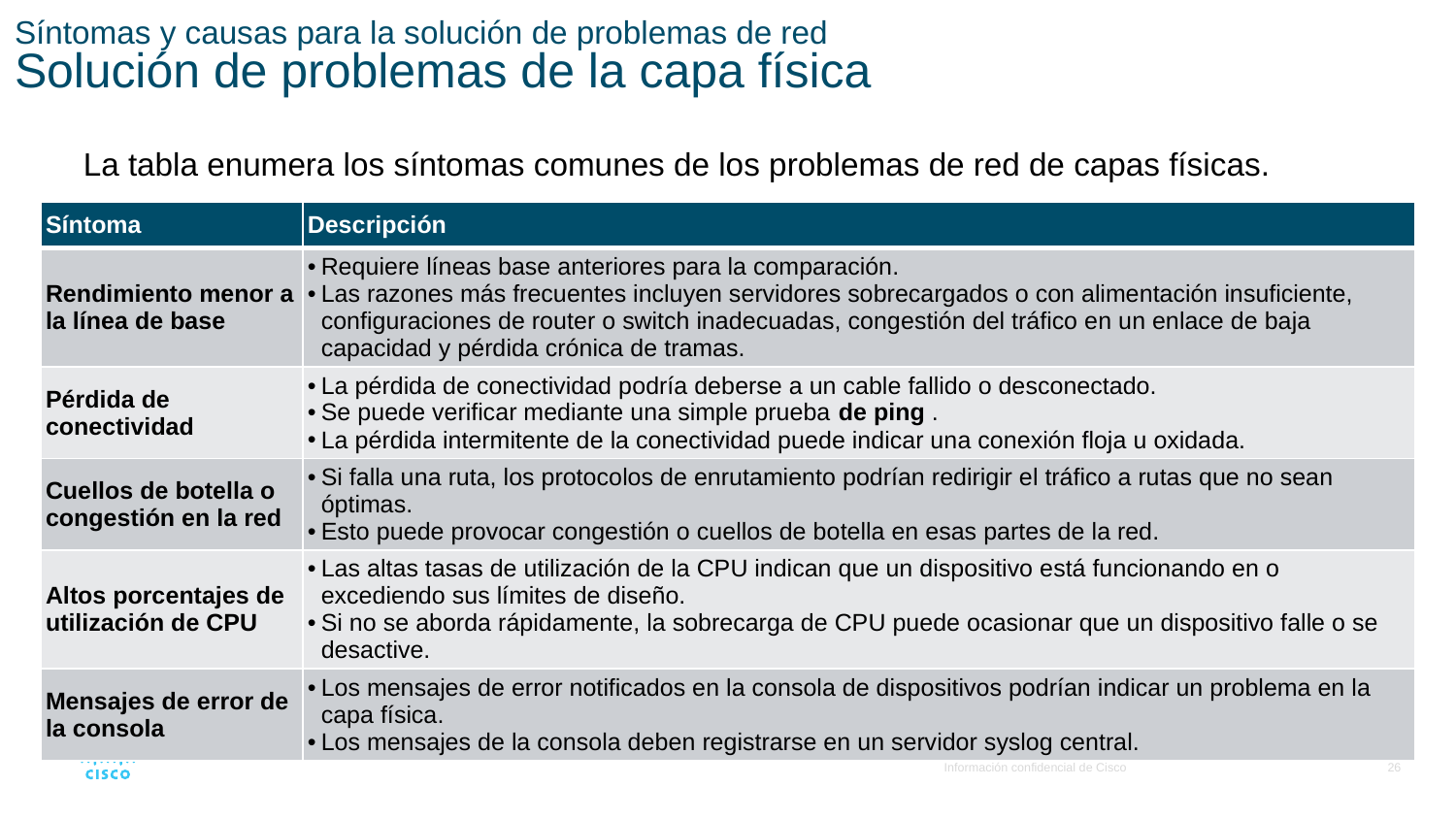

# Síntomas y causas para la solución de problemas de red Solución de problemas de la capa física
La tabla enumera los síntomas comunes de los problemas de red de capas físicas.
| Síntoma | Descripción |
| --- | --- |
| Rendimiento menor a la línea de base | Requiere líneas base anteriores para la comparación. Las razones más frecuentes incluyen servidores sobrecargados o con alimentación insuficiente, configuraciones de router o switch inadecuadas, congestión del tráfico en un enlace de baja capacidad y pérdida crónica de tramas. |
| Pérdida de conectividad | La pérdida de conectividad podría deberse a un cable fallido o desconectado. Se puede verificar mediante una simple prueba de ping . La pérdida intermitente de la conectividad puede indicar una conexión floja u oxidada. |
| Cuellos de botella o congestión en la red | Si falla una ruta, los protocolos de enrutamiento podrían redirigir el tráfico a rutas que no sean óptimas. Esto puede provocar congestión o cuellos de botella en esas partes de la red. |
| Altos porcentajes de utilización de CPU | Las altas tasas de utilización de la CPU indican que un dispositivo está funcionando en o excediendo sus límites de diseño. Si no se aborda rápidamente, la sobrecarga de CPU puede ocasionar que un dispositivo falle o se desactive. |
| Mensajes de error de la consola | Los mensajes de error notificados en la consola de dispositivos podrían indicar un problema en la capa física. Los mensajes de la consola deben registrarse en un servidor syslog central. |